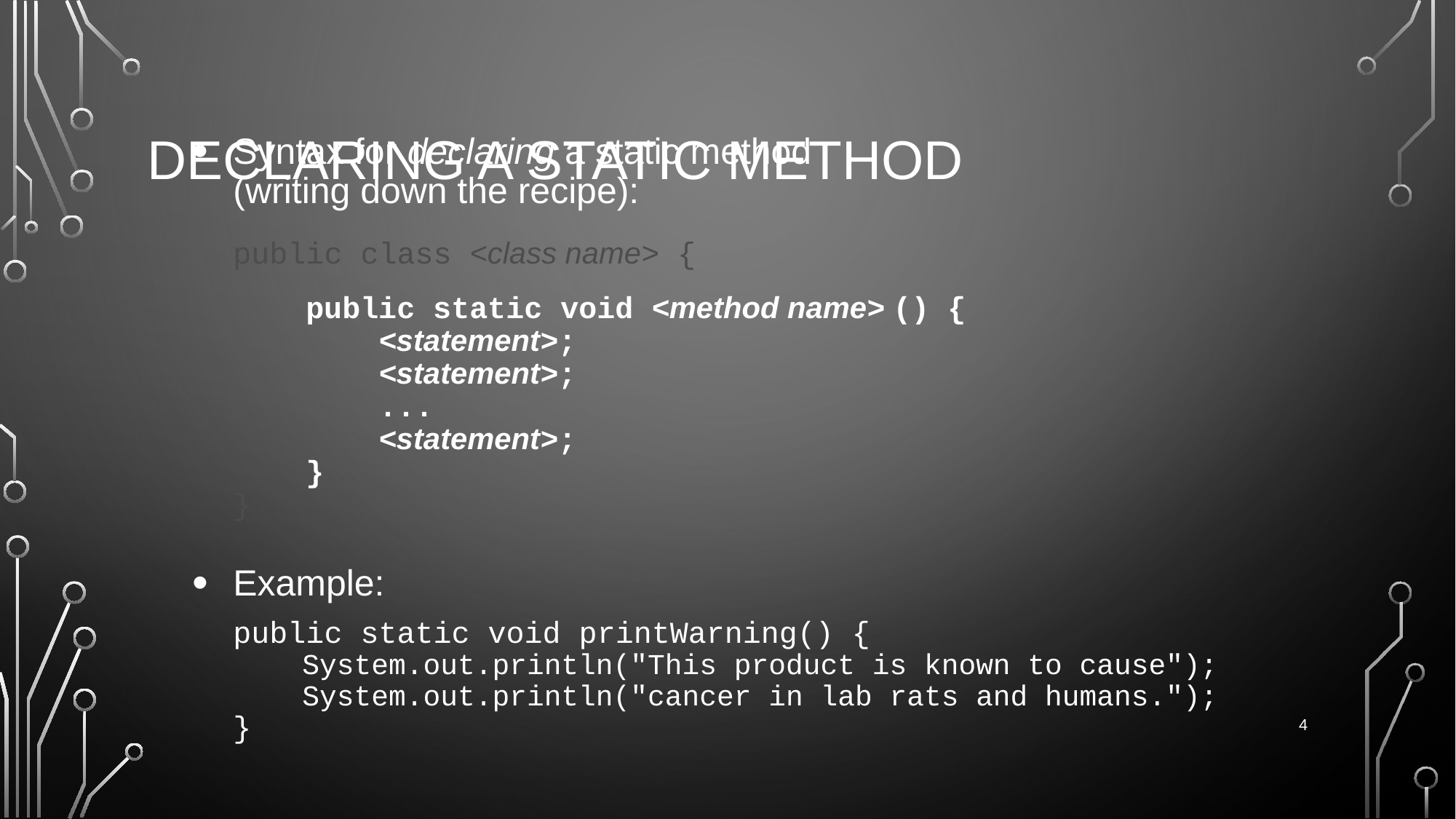

# Declaring a static method
Syntax for declaring a static method
(writing down the recipe):
public class <class name> {
	    public static void <method name> () {
        <statement>;
        <statement>;
        ...
        <statement>;
    }
}

Example:
public static void printWarning() {
    System.out.println("This product is known to cause");
    System.out.println("cancer in lab rats and humans.");
}
4